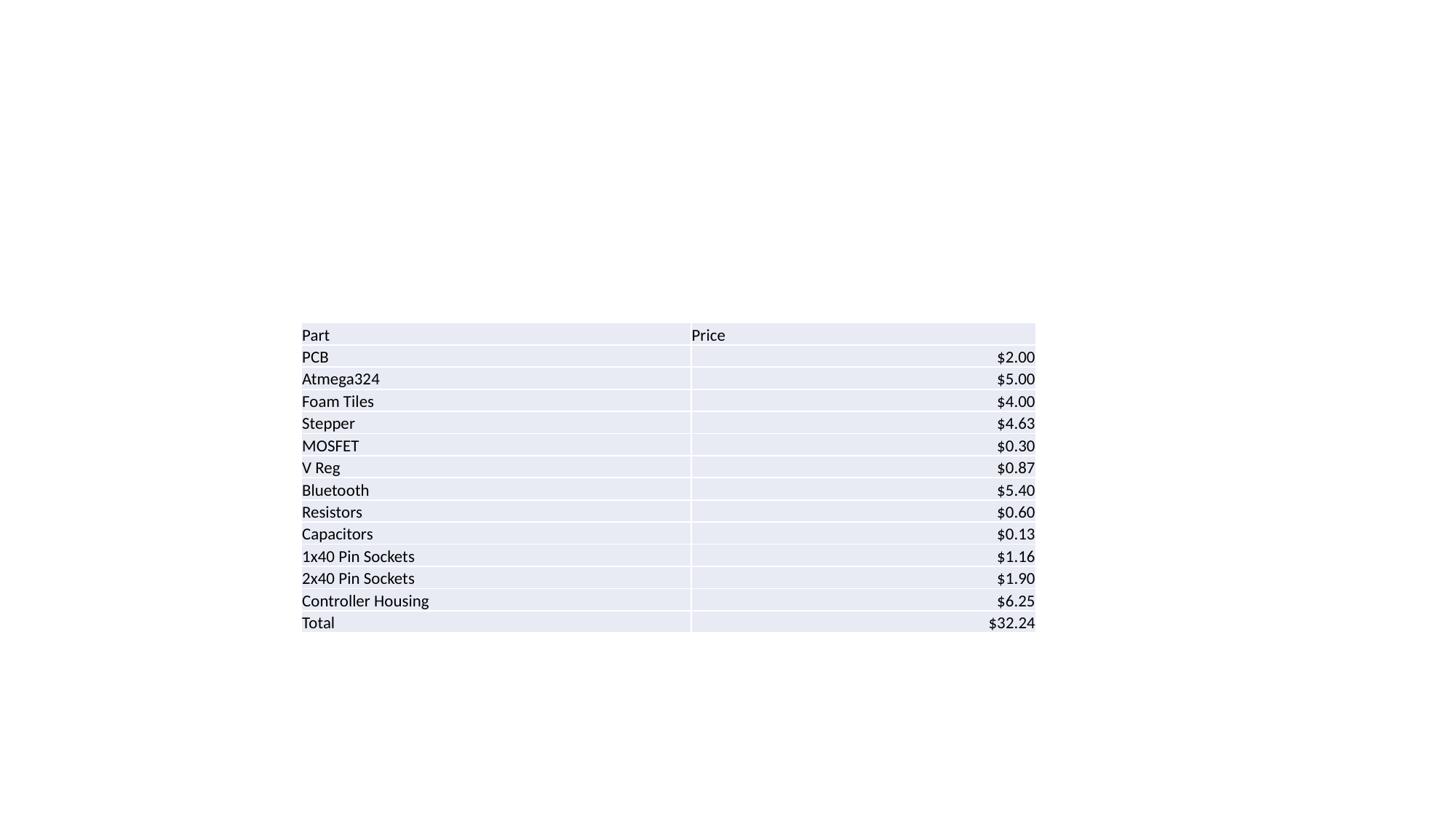

#
| Part | Price |
| --- | --- |
| PCB | $2.00 |
| Atmega324 | $5.00 |
| Foam Tiles | $4.00 |
| Stepper | $4.63 |
| MOSFET | $0.30 |
| V Reg | $0.87 |
| Bluetooth | $5.40 |
| Resistors | $0.60 |
| Capacitors | $0.13 |
| 1x40 Pin Sockets | $1.16 |
| 2x40 Pin Sockets | $1.90 |
| Controller Housing | $6.25 |
| Total | $32.24 |